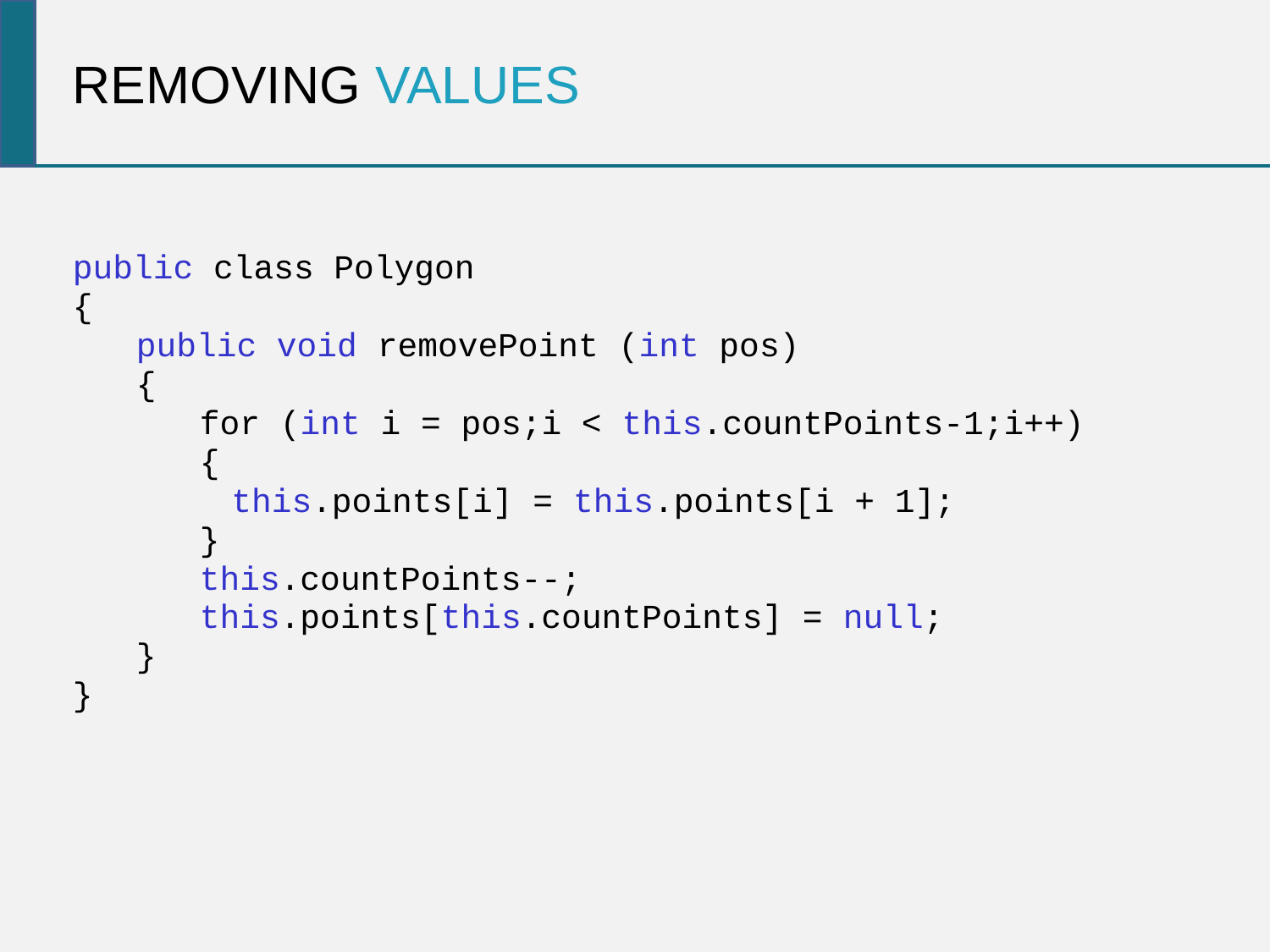

Removing values

public class Polygon
{
public void removePoint (int pos)
{
for (int i = pos;i < this.countPoints-1;i++)
{
	this.points[i] = this.points[i + 1];
}
this.countPoints--;
this.points[this.countPoints] = null;
}
}